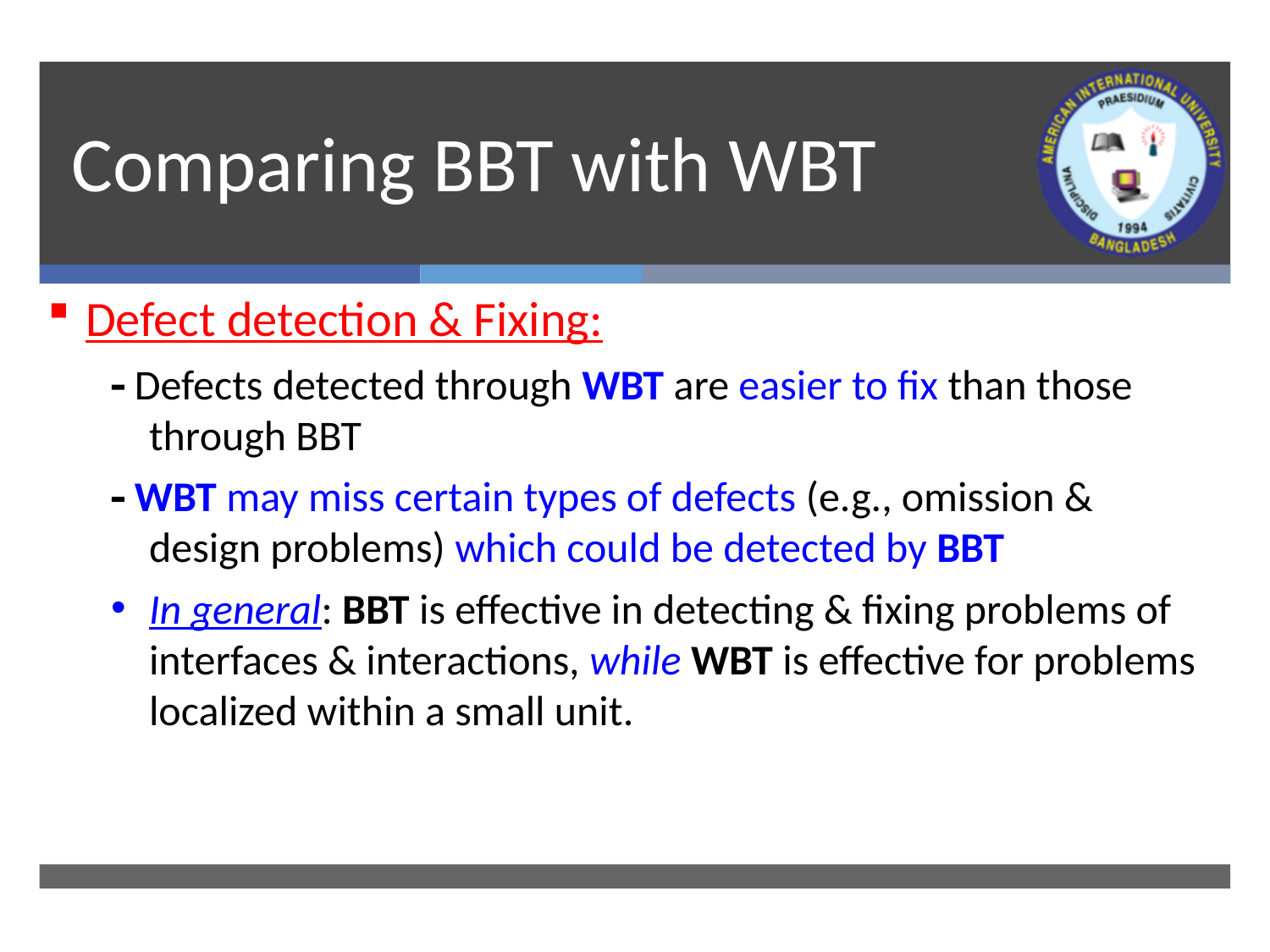

# Comparing BBT with WBT
Defect detection & Fixing:
− Defects detected through WBT are easier to fix than those through BBT
− WBT may miss certain types of defects (e.g., omission & design problems) which could be detected by BBT
In general: BBT is effective in detecting & fixing problems of interfaces & interactions, while WBT is effective for problems localized within a small unit.